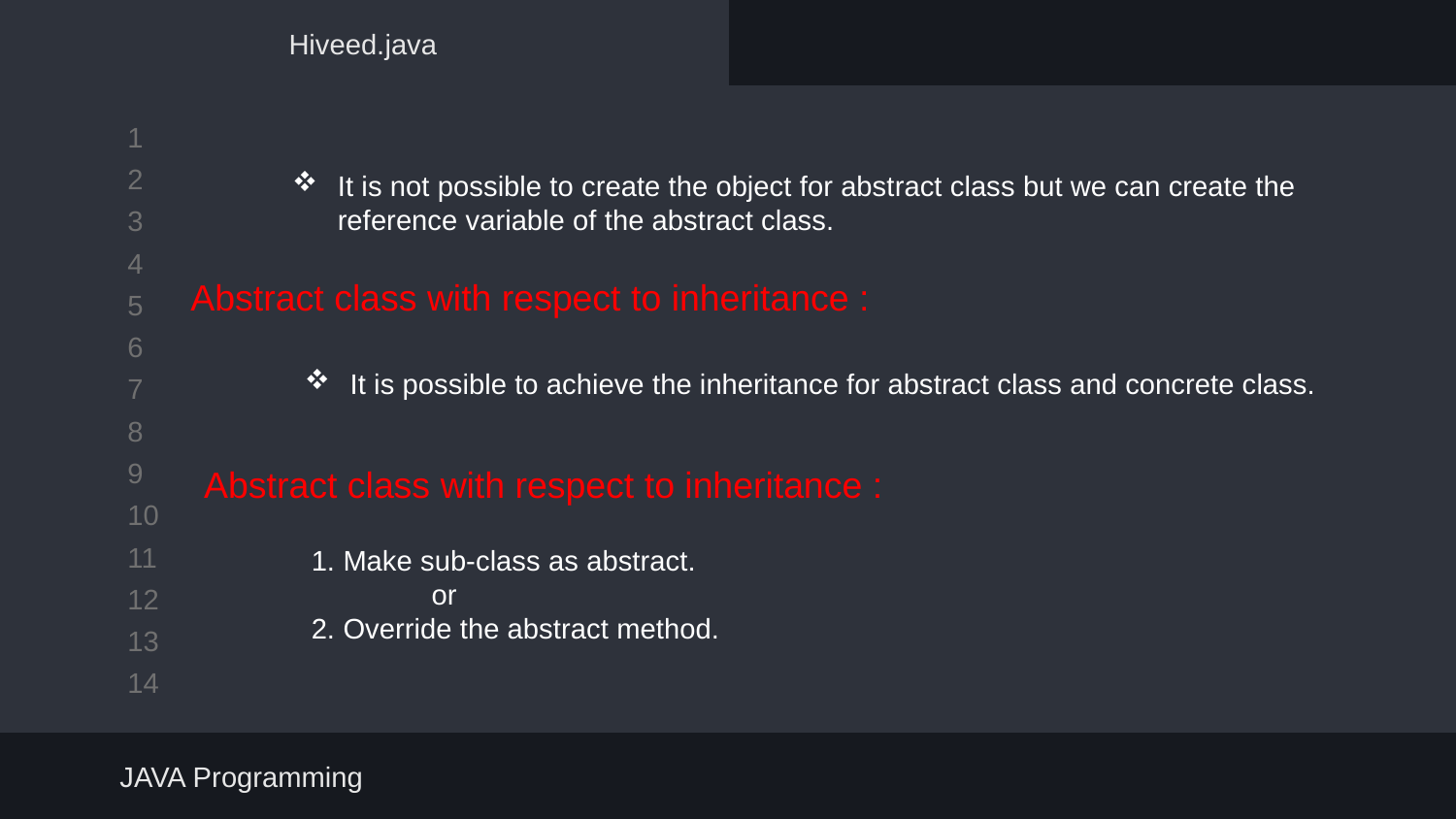

Hiveed.java
It is not possible to create the object for abstract class but we can create the reference variable of the abstract class.
Abstract class with respect to inheritance :
It is possible to achieve the inheritance for abstract class and concrete class.
Abstract class with respect to inheritance :
1. Make sub-class as abstract.
               or
2. Override the abstract method.
JAVA Programming